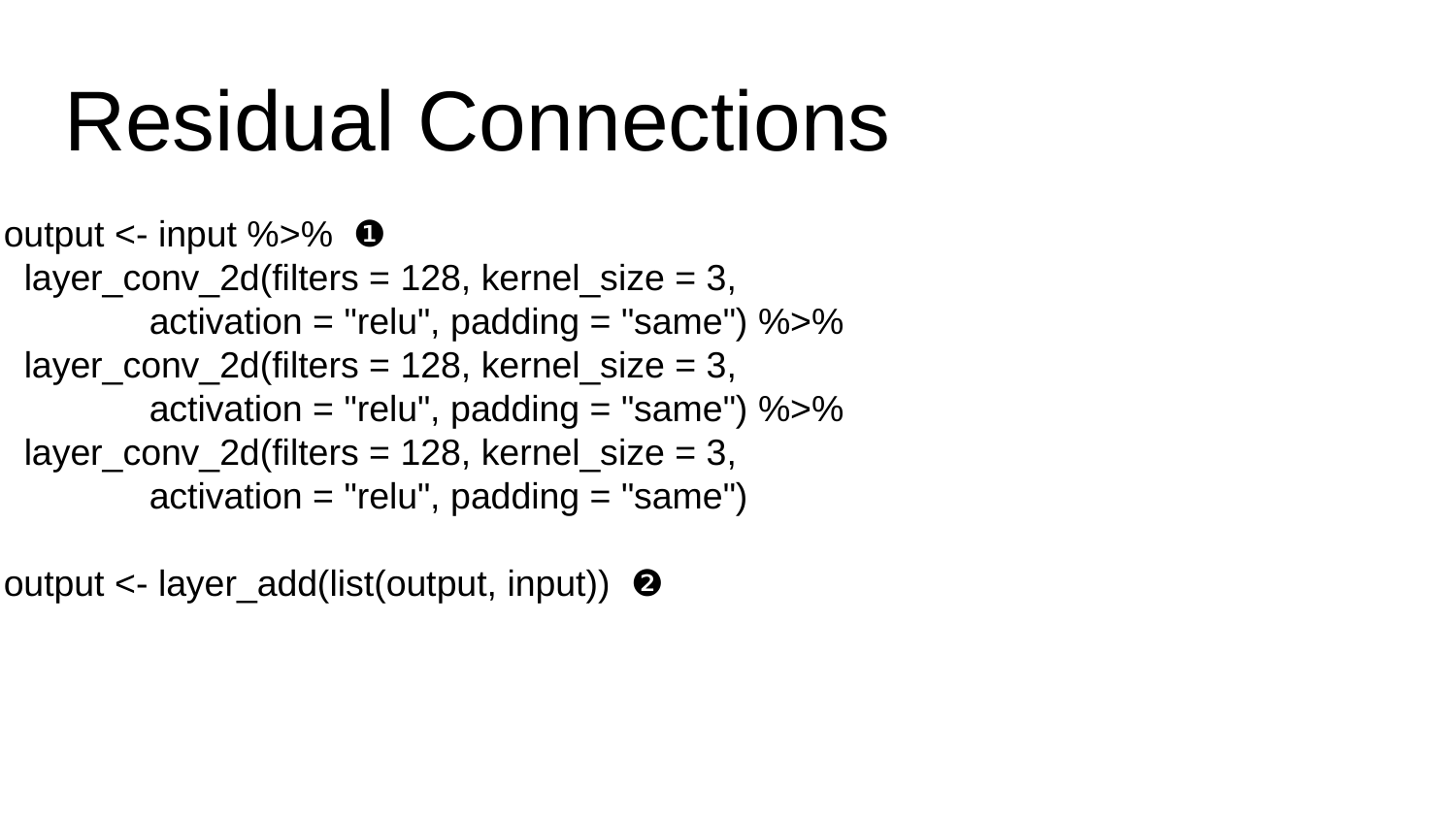

# Residual Connections
output <- input %>%  ❶
  layer_conv_2d(filters = 128, kernel_size = 3,
            	activation = "relu", padding = "same") %>%
  layer_conv_2d(filters = 128, kernel_size = 3,
            	activation = "relu", padding = "same") %>%
  layer_conv_2d(filters = 128, kernel_size = 3,
            	activation = "relu", padding = "same")

output <- layer_add(list(output, input))  ❷